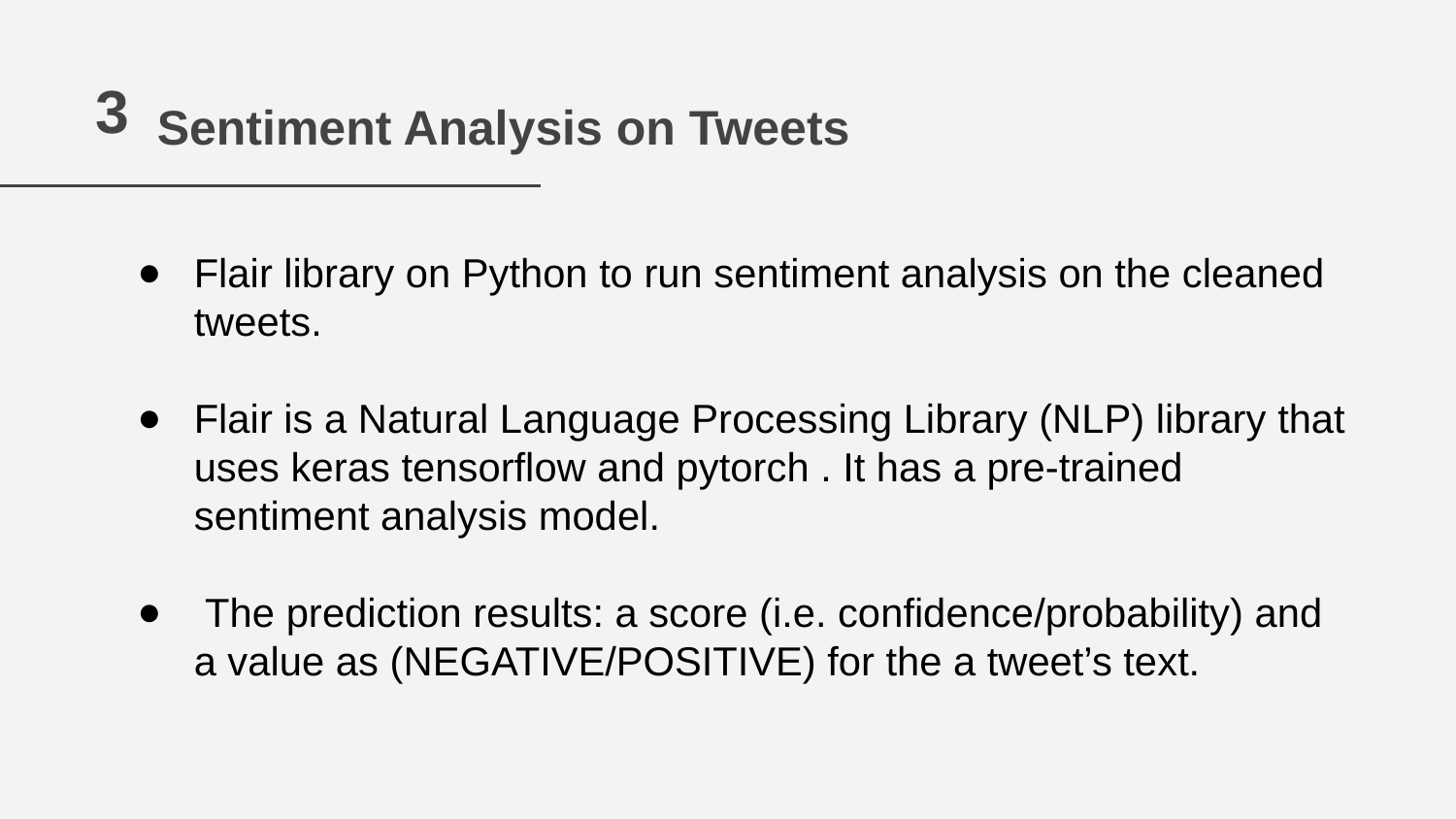

3
# Sentiment Analysis on Tweets

Flair library on Python to run sentiment analysis on the cleaned tweets.

Flair is a Natural Language Processing Library (NLP) library that uses keras tensorflow and pytorch . It has a pre-trained sentiment analysis model.

 The prediction results: a score (i.e. confidence/probability) and a value as (NEGATIVE/POSITIVE) for the a tweet’s text.